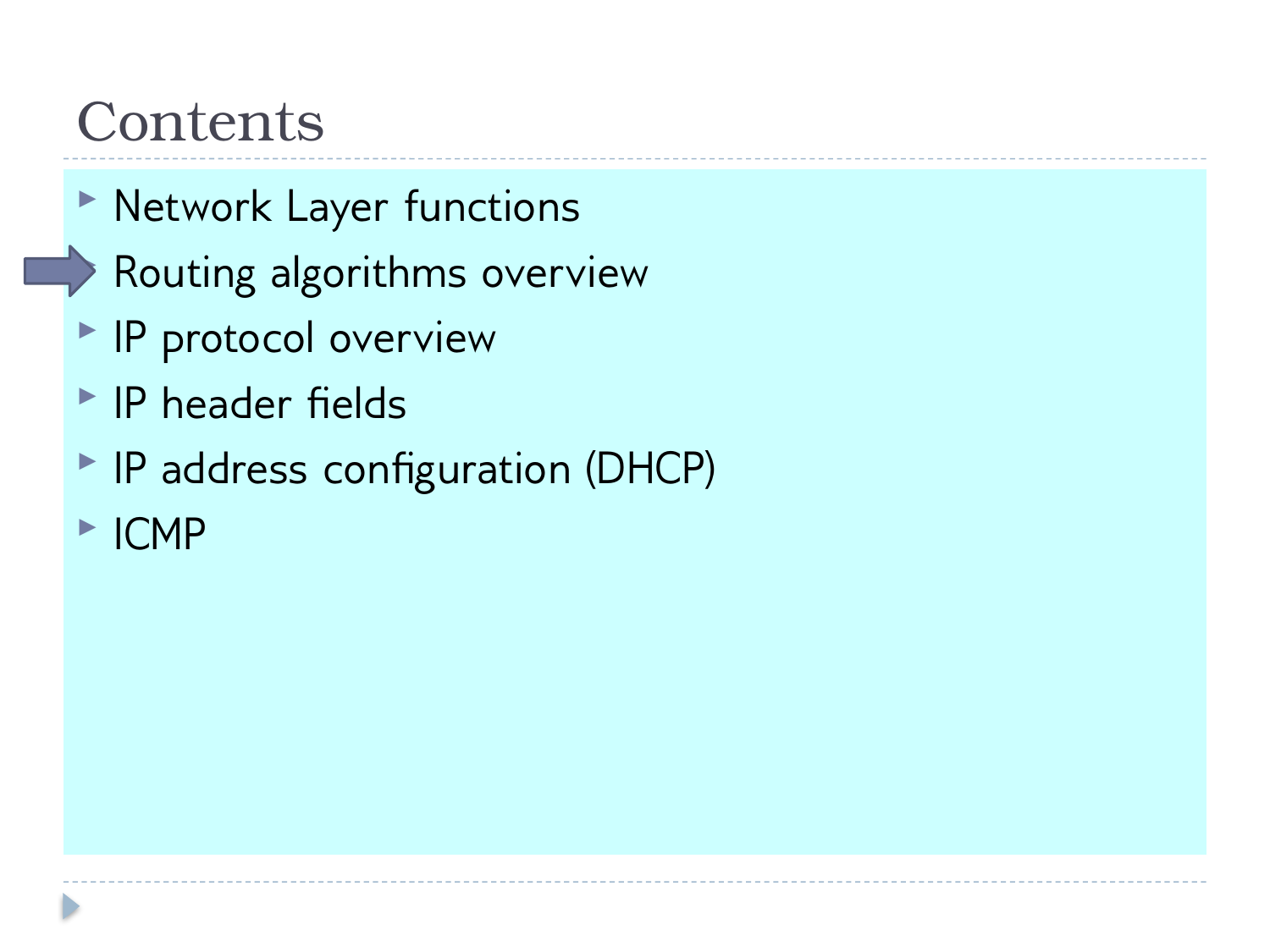

# Contents
Network Layer functions
Routing algorithms overview
IP protocol overview
IP header fields
IP address configuration (DHCP)
ICMP